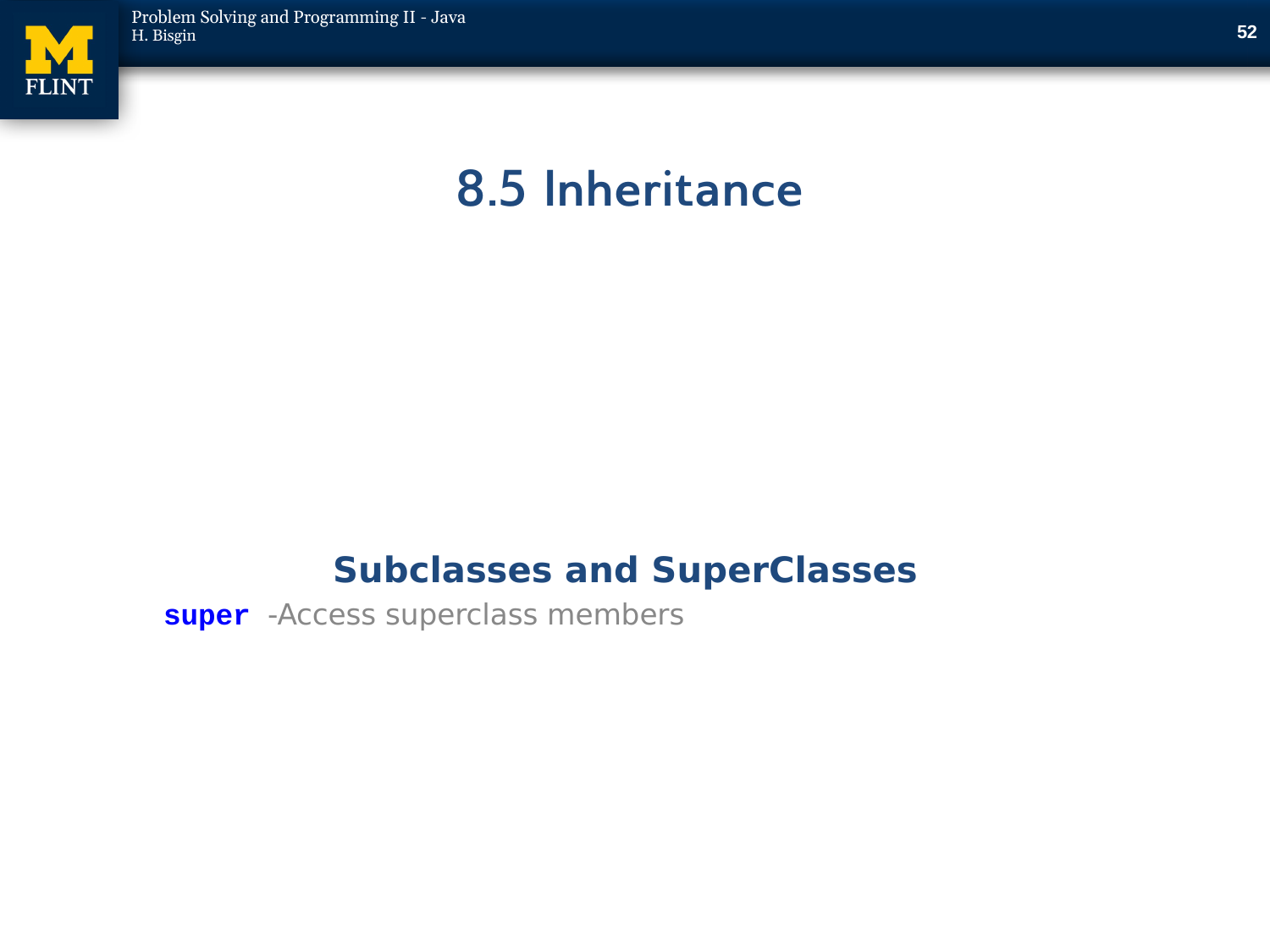

52
# 8.5 Inheritance
Subclasses and SuperClasses
super -Access superclass members